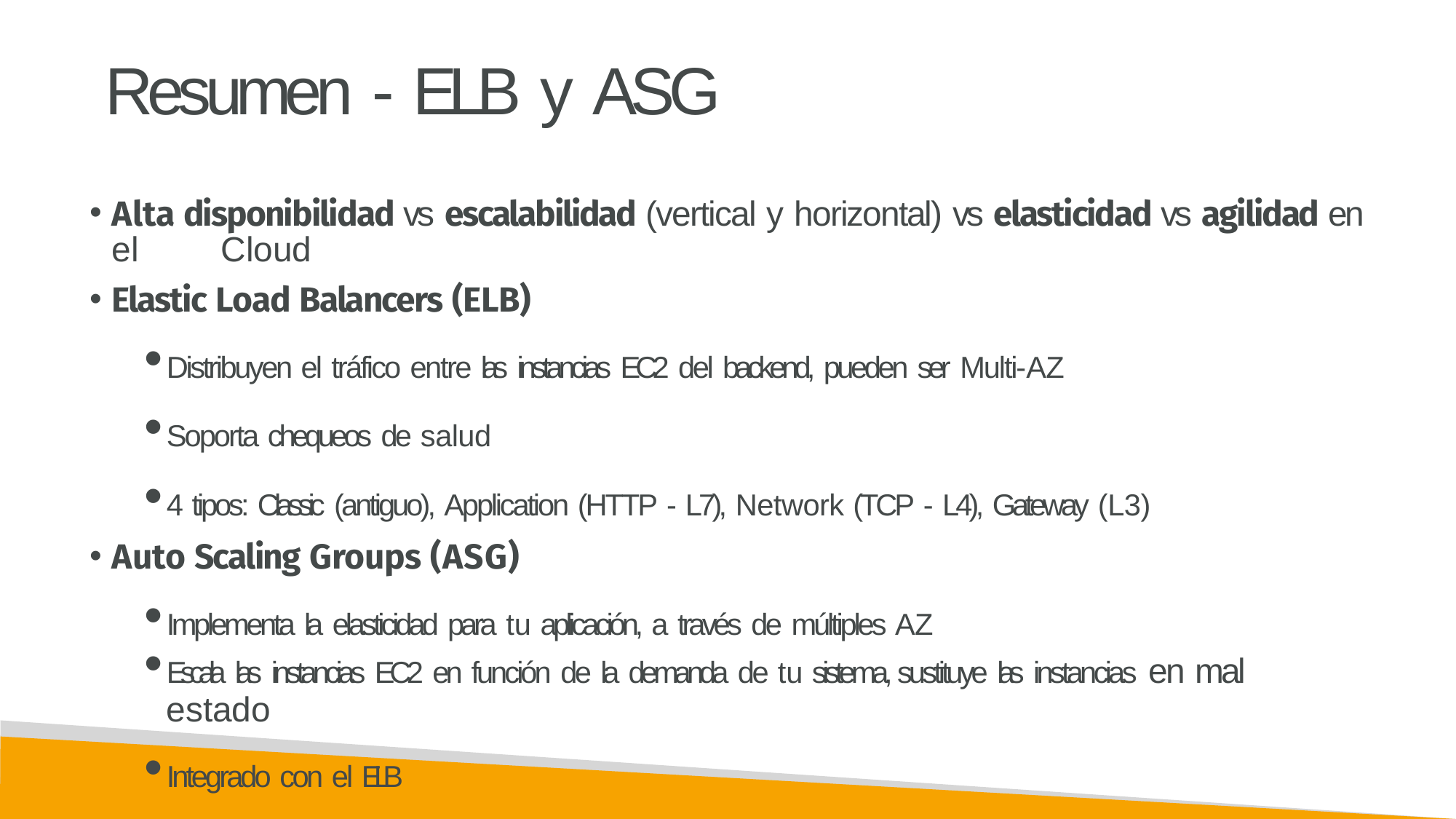

# Resumen - ELB y ASG
Alta disponibilidad vs escalabilidad (vertical y horizontal) vs elasticidad vs agilidad en el 	Cloud
Elastic Load Balancers (ELB)
Distribuyen el tráfico entre las instancias EC2 del backend, pueden ser Multi-AZ
Soporta chequeos de salud
4 tipos: Classic (antiguo), Application (HTTP - L7), Network (TCP - L4), Gateway (L3)
Auto Scaling Groups (ASG)
Implementa la elasticidad para tu aplicación, a través de múltiples AZ
Escala las instancias EC2 en función de la demanda de tu sistema, sustituye las instancias 	en mal estado
Integrado con el ELB